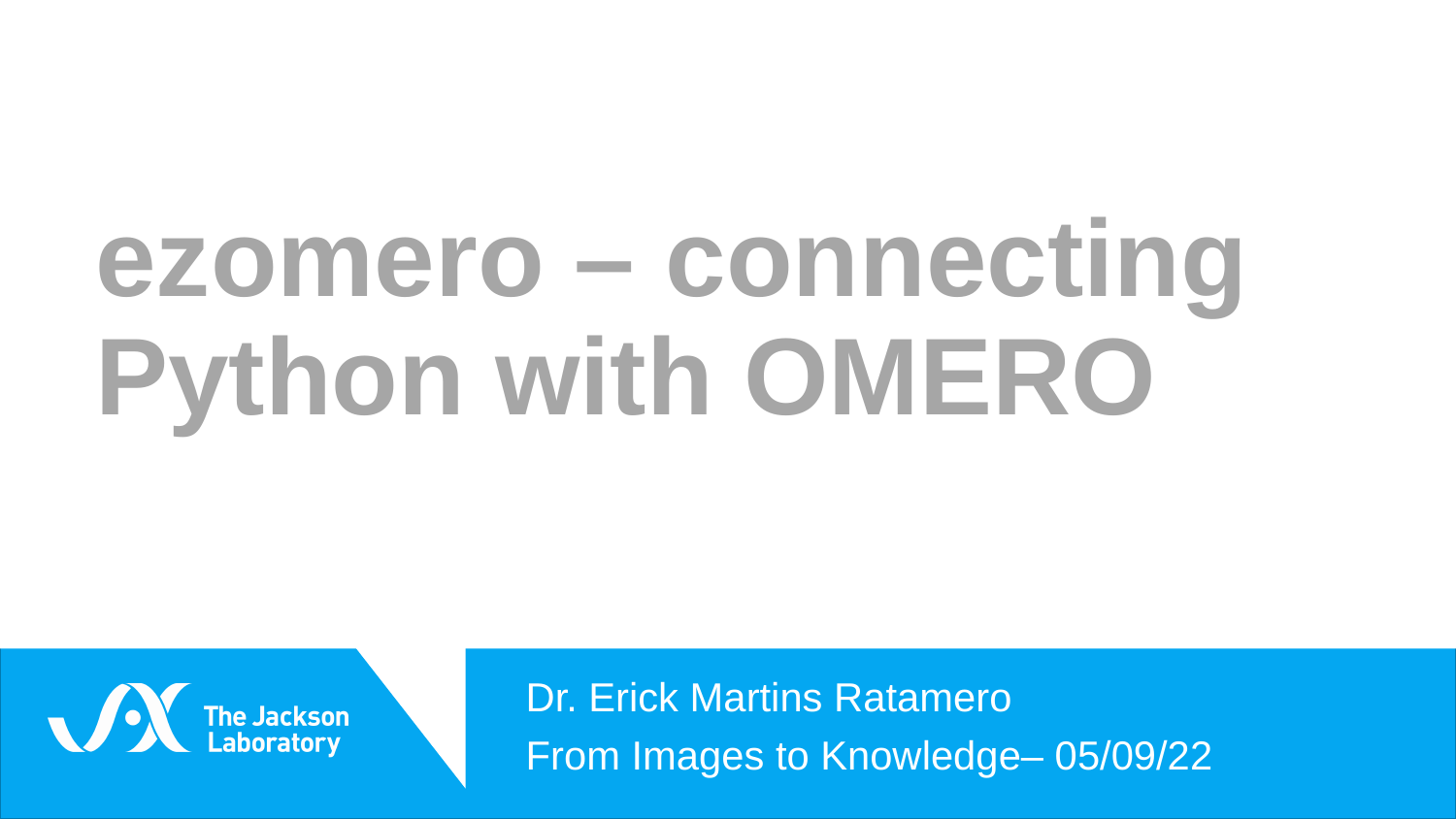

ezomero – connecting Python with OMERO

Dr. Erick Martins Ratamero
From Images to Knowledge– 05/09/22